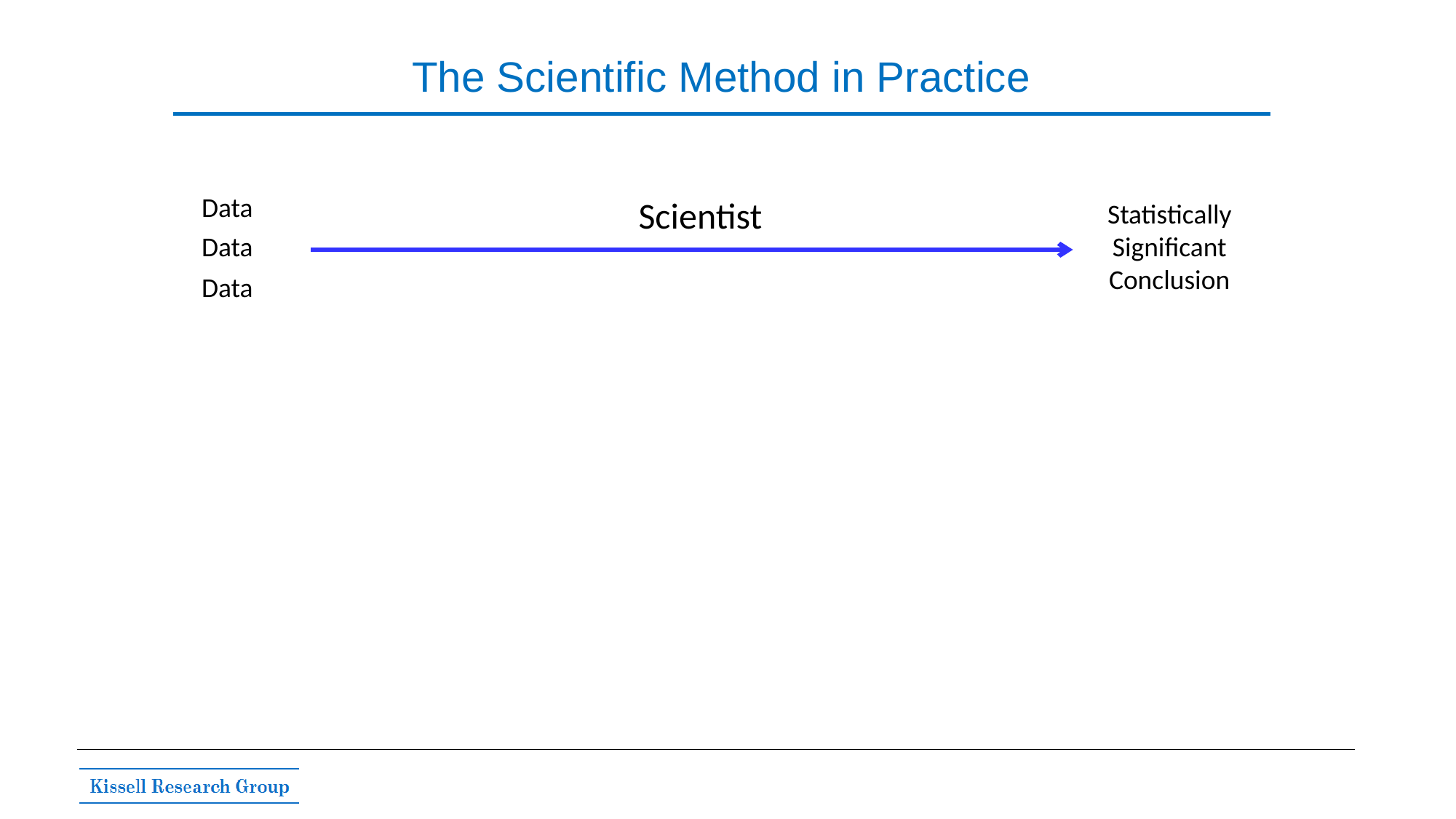

# The Scientific Method in Practice
Data
Scientist
Statistically
Significant
Conclusion
Data
Data